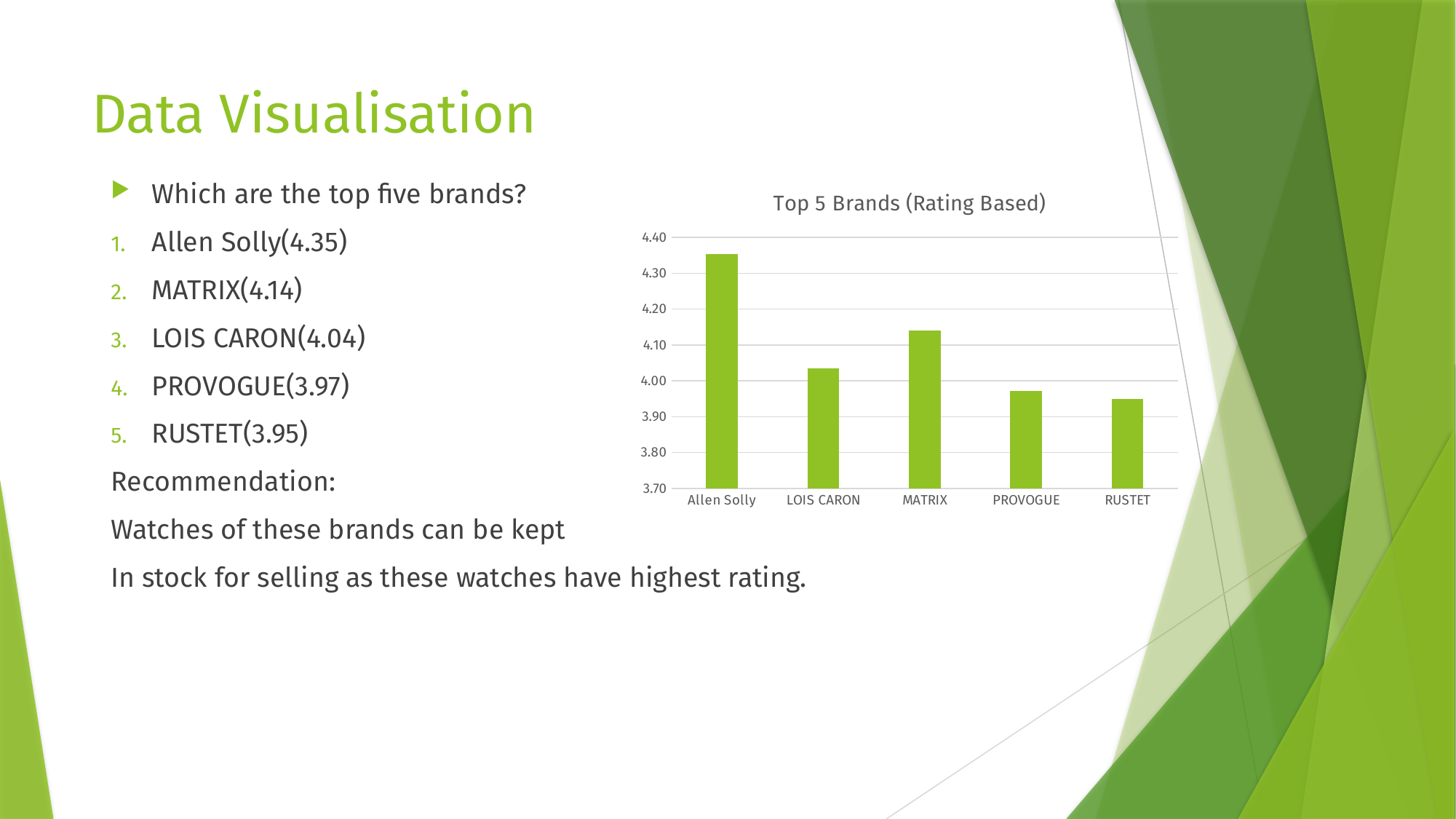

# Data Visualisation
Which are the top five brands?
Allen Solly(4.35)
MATRIX(4.14)
LOIS CARON(4.04)
PROVOGUE(3.97)
RUSTET(3.95)
Recommendation:
Watches of these brands can be kept
In stock for selling as these watches have highest rating.

### Chart: Top 5 Brands (Rating Based)

| Category | Average of rating |
|---|---|
| Allen Solly | 4.352941176470587 |
| LOIS CARON | 4.035294117647058 |
| MATRIX | 4.141176470588232 |
| PROVOGUE | 3.9708333333333337 |
| RUSTET | 3.95 |